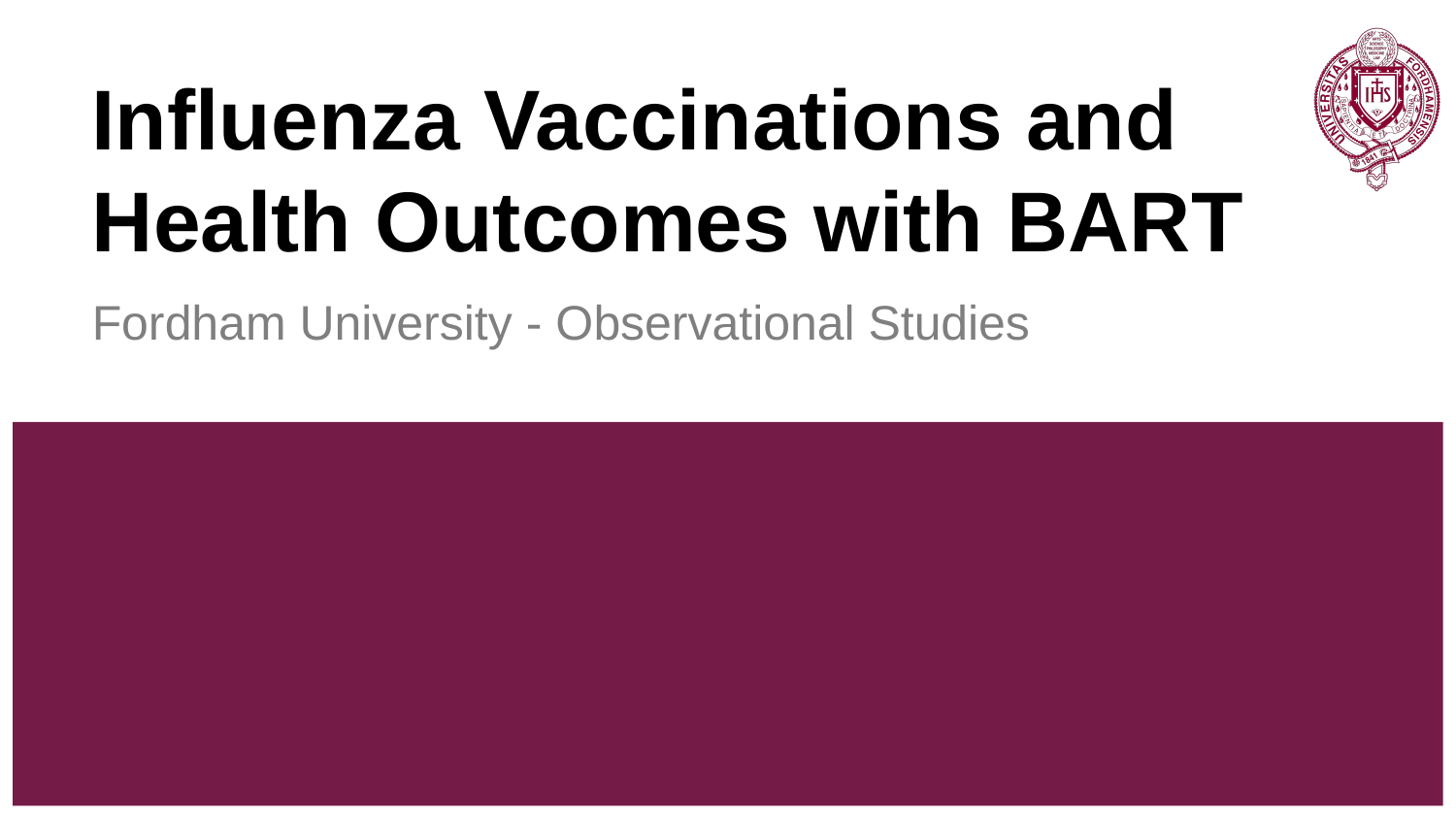

# Influenza Vaccinations and Health Outcomes with BART
Fordham University - Observational Studies